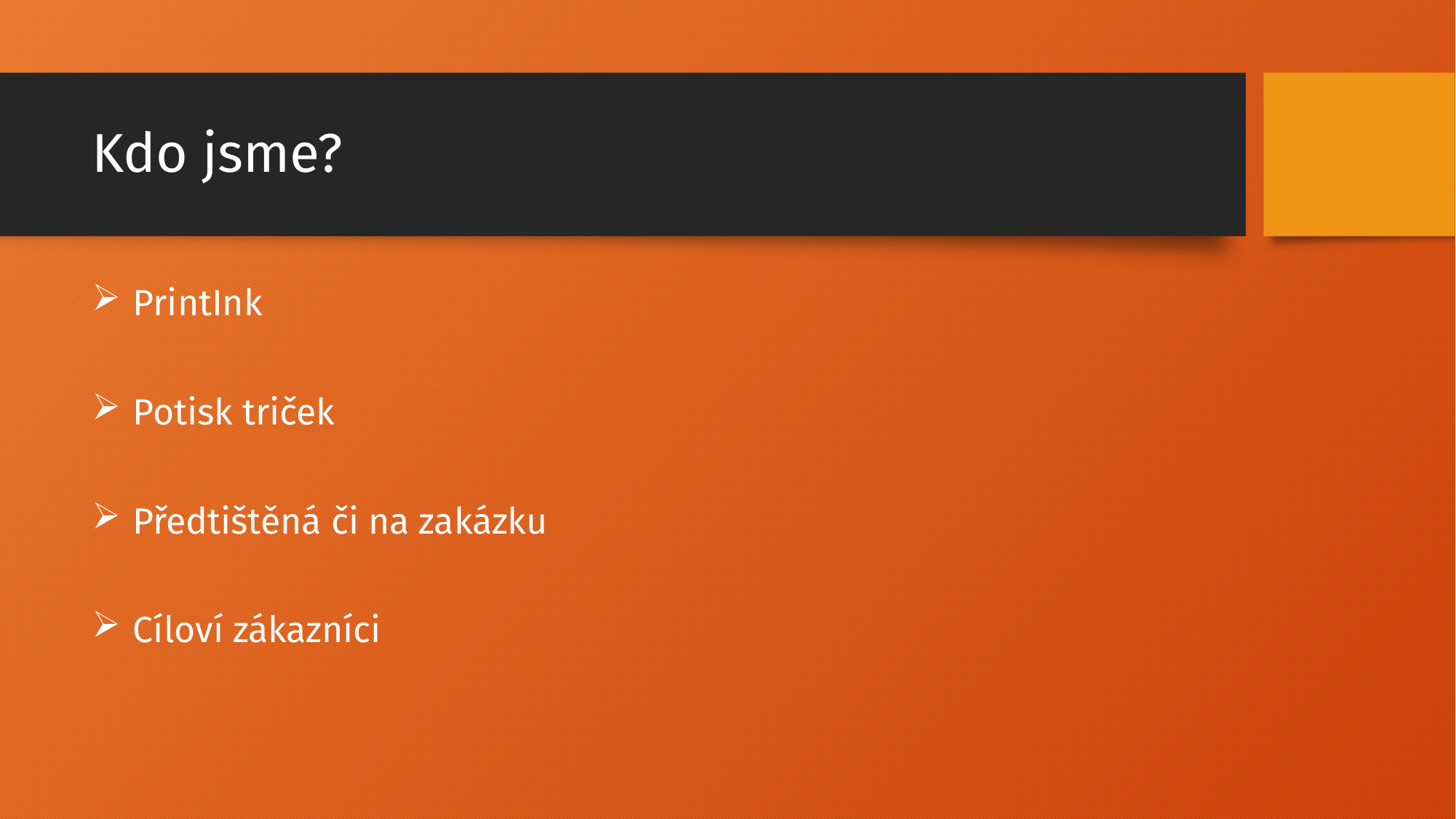

# Kdo jsme?
PrintInk

Potisk triček

Předtištěná či na zakázku

Cíloví zákazníci